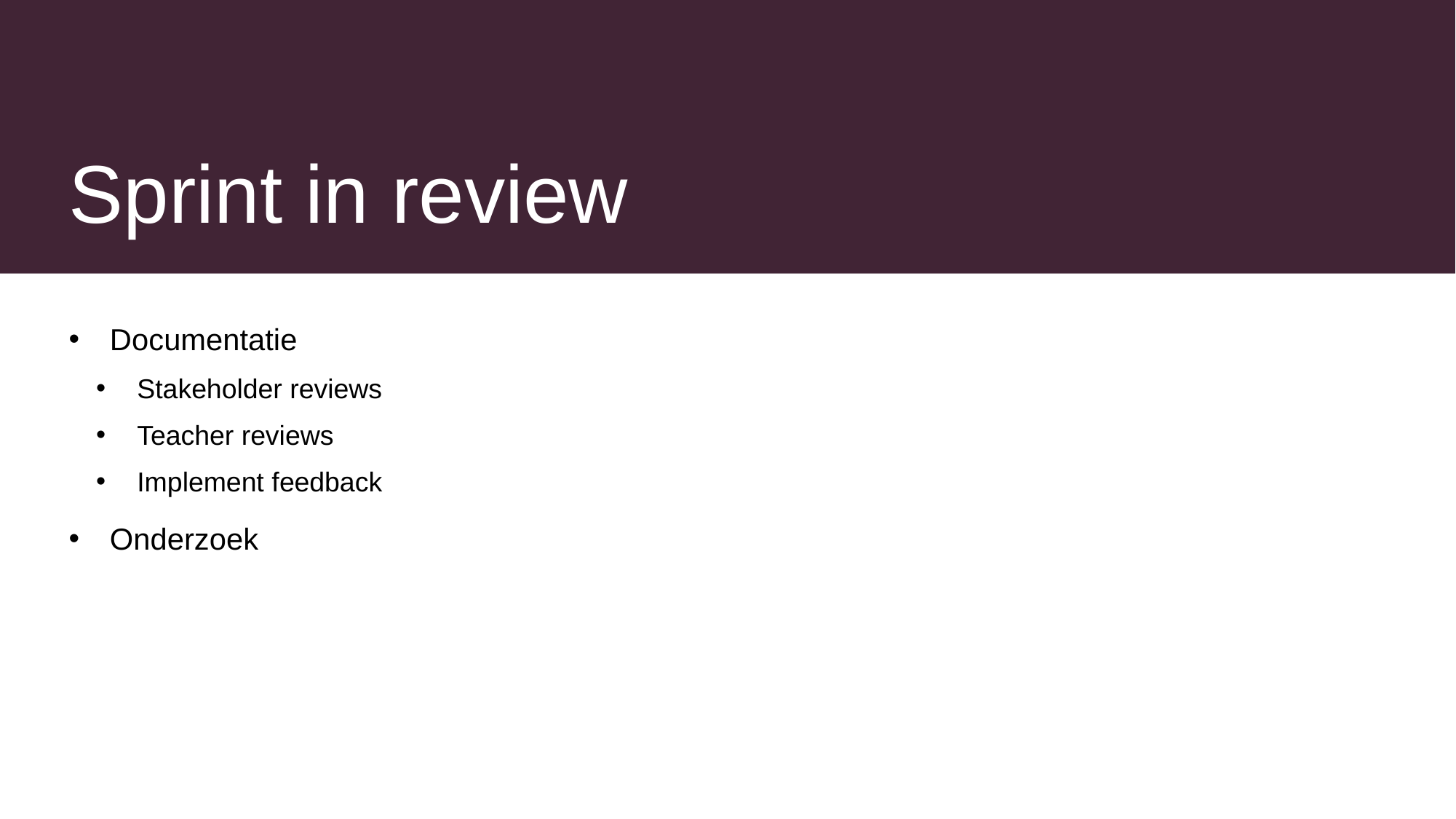

# Sprint in review
Documentatie
Stakeholder reviews
Teacher reviews
Implement feedback
Onderzoek